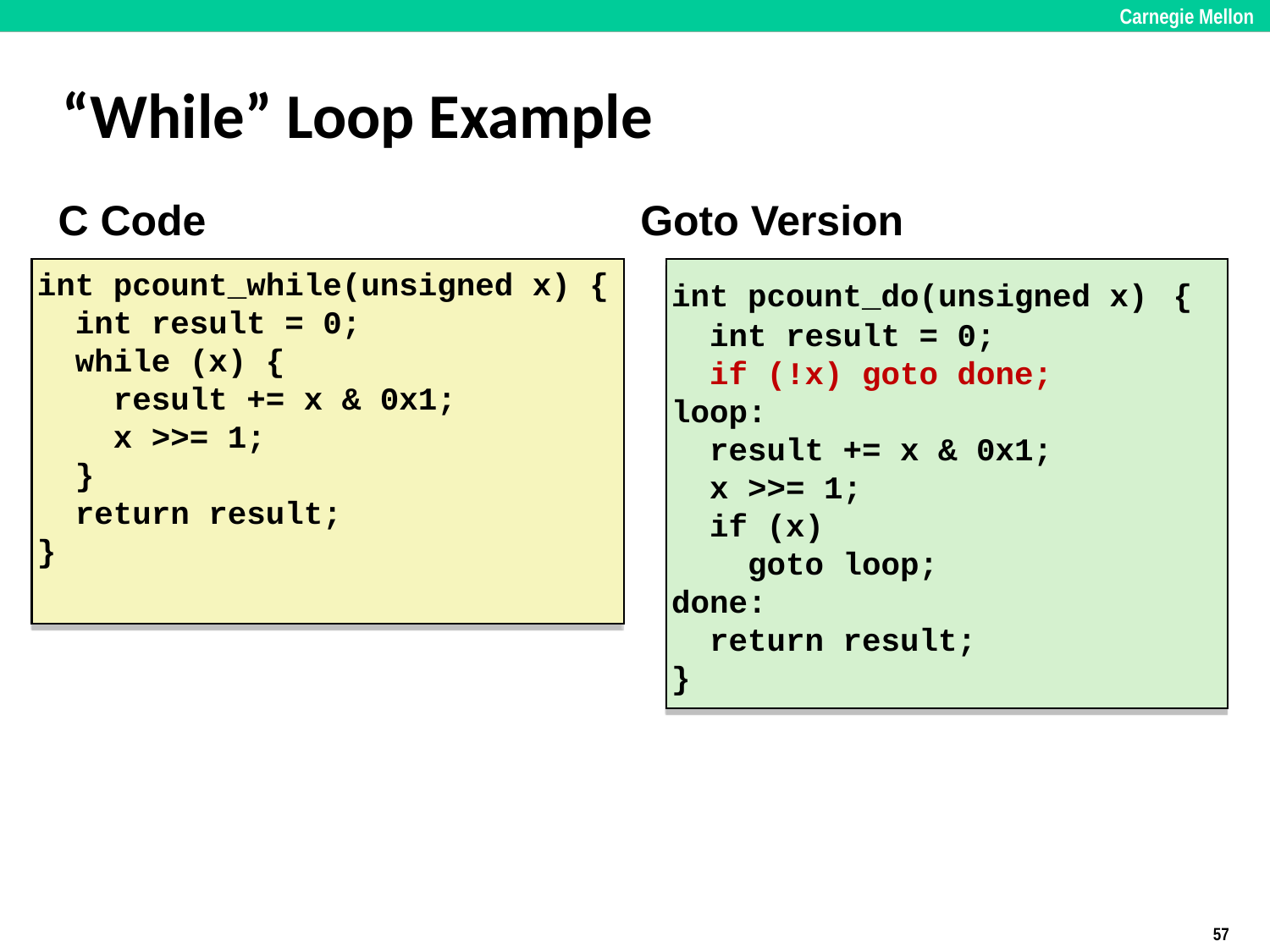

Carnegie Mellon
# “While” Loop Example
C Code
Goto Version
int pcount_while(unsigned x) {
  int result = 0;
  while (x) {
    result += x & 0x1;
    x >>= 1;
  }
  return result;
}
int pcount_do(unsigned x) {
  int result = 0;
  if (!x) goto done;
loop:
  result += x & 0x1;
  x >>= 1;
  if (x)
    goto loop;
done:
  return result;
}